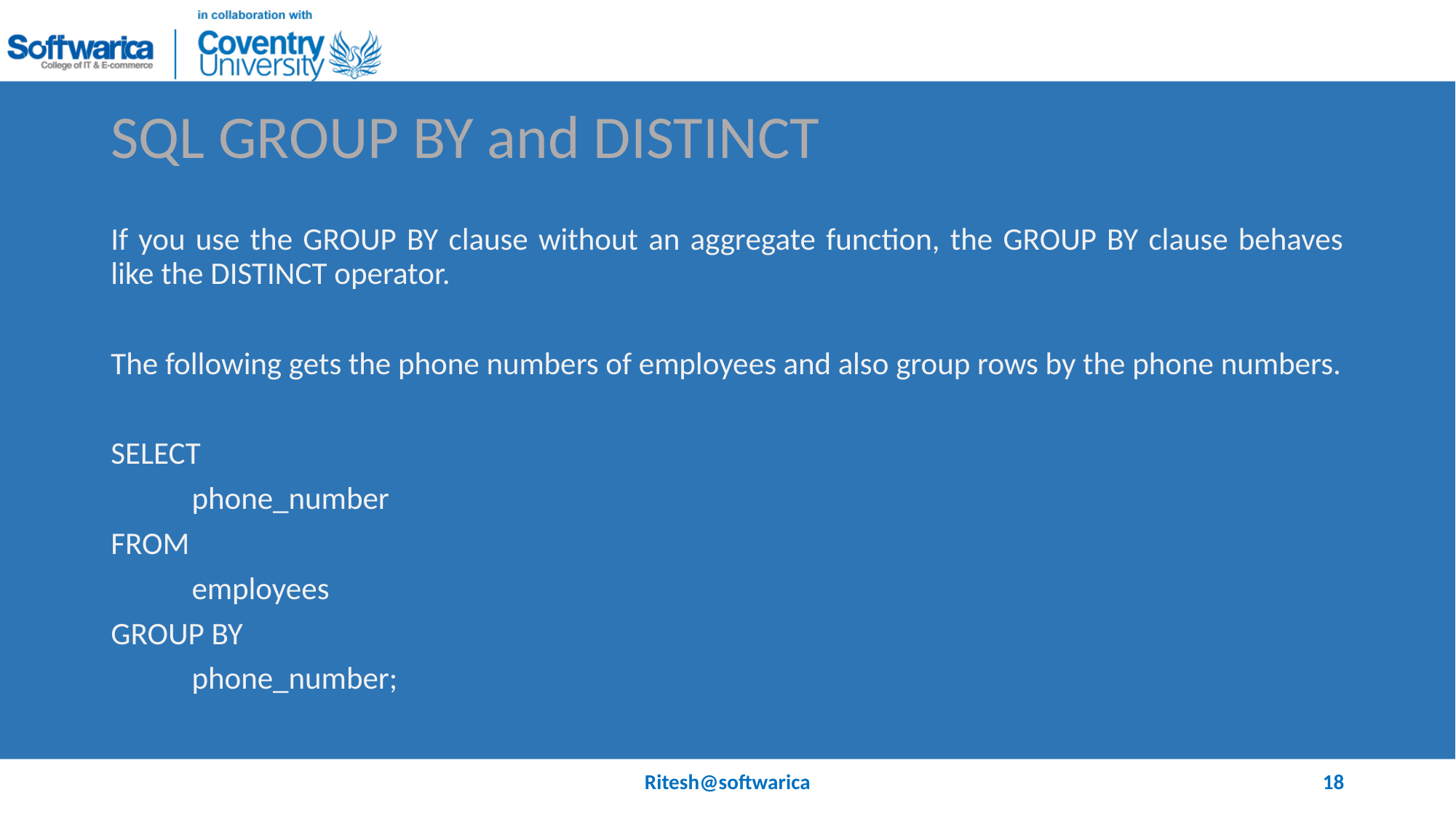

# SQL GROUP BY and DISTINCT
If you use the GROUP BY clause without an aggregate function, the GROUP BY clause behaves like the DISTINCT operator.

The following gets the phone numbers of employees and also group rows by the phone numbers.

SELECT
	phone_number
FROM
	employees
GROUP BY
	phone_number;
Ritesh@softwarica
18